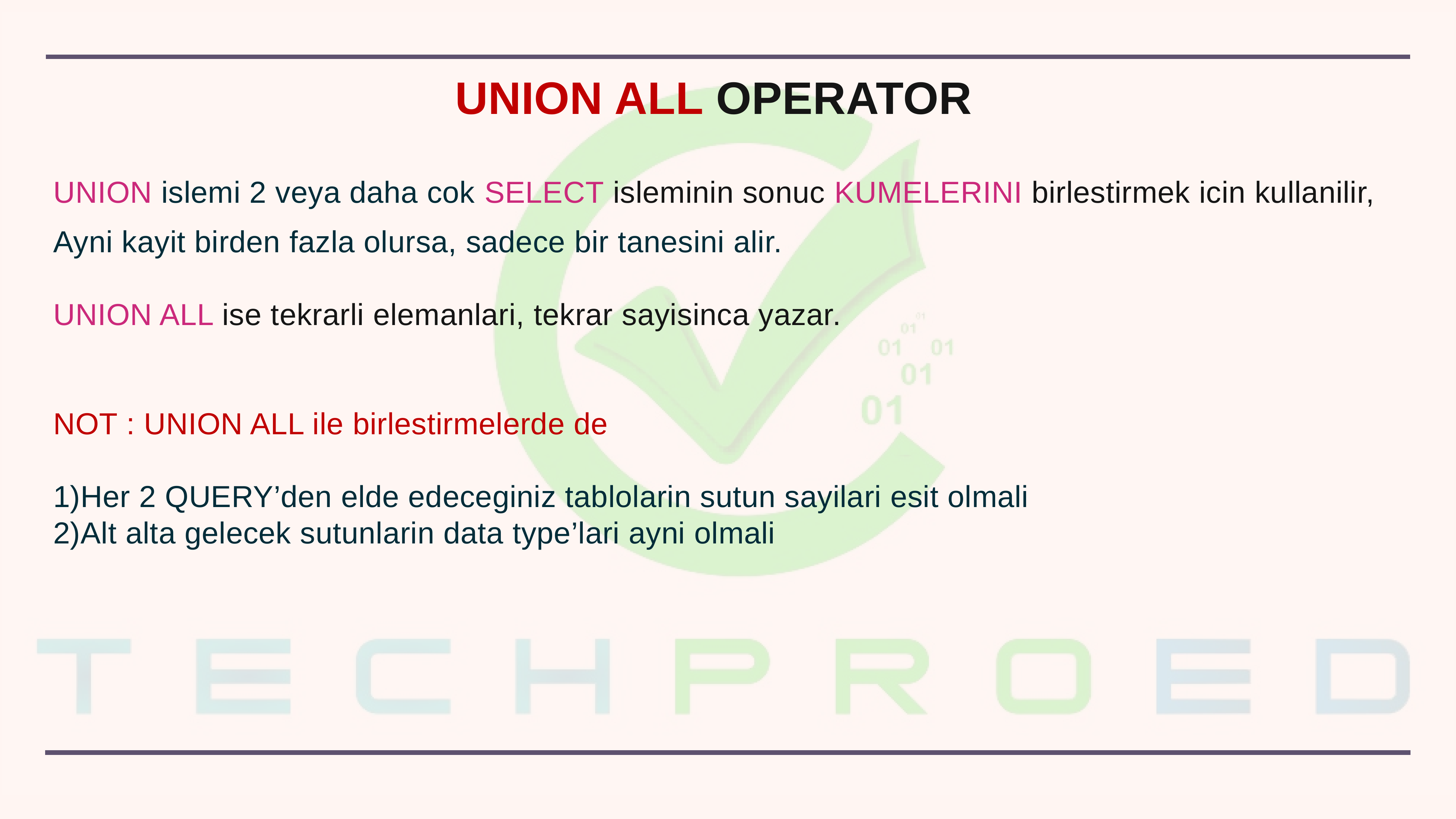

UNION ALL OPERATOR
UNION islemi 2 veya daha cok SELECT isleminin sonuc KUMELERINI birlestirmek icin kullanilir,
Ayni kayit birden fazla olursa, sadece bir tanesini alir.

UNION ALL ise tekrarli elemanlari, tekrar sayisinca yazar.

NOT : UNION ALL ile birlestirmelerde de

Her 2 QUERY’den elde edeceginiz tablolarin sutun sayilari esit olmali
Alt alta gelecek sutunlarin data type’lari ayni olmali